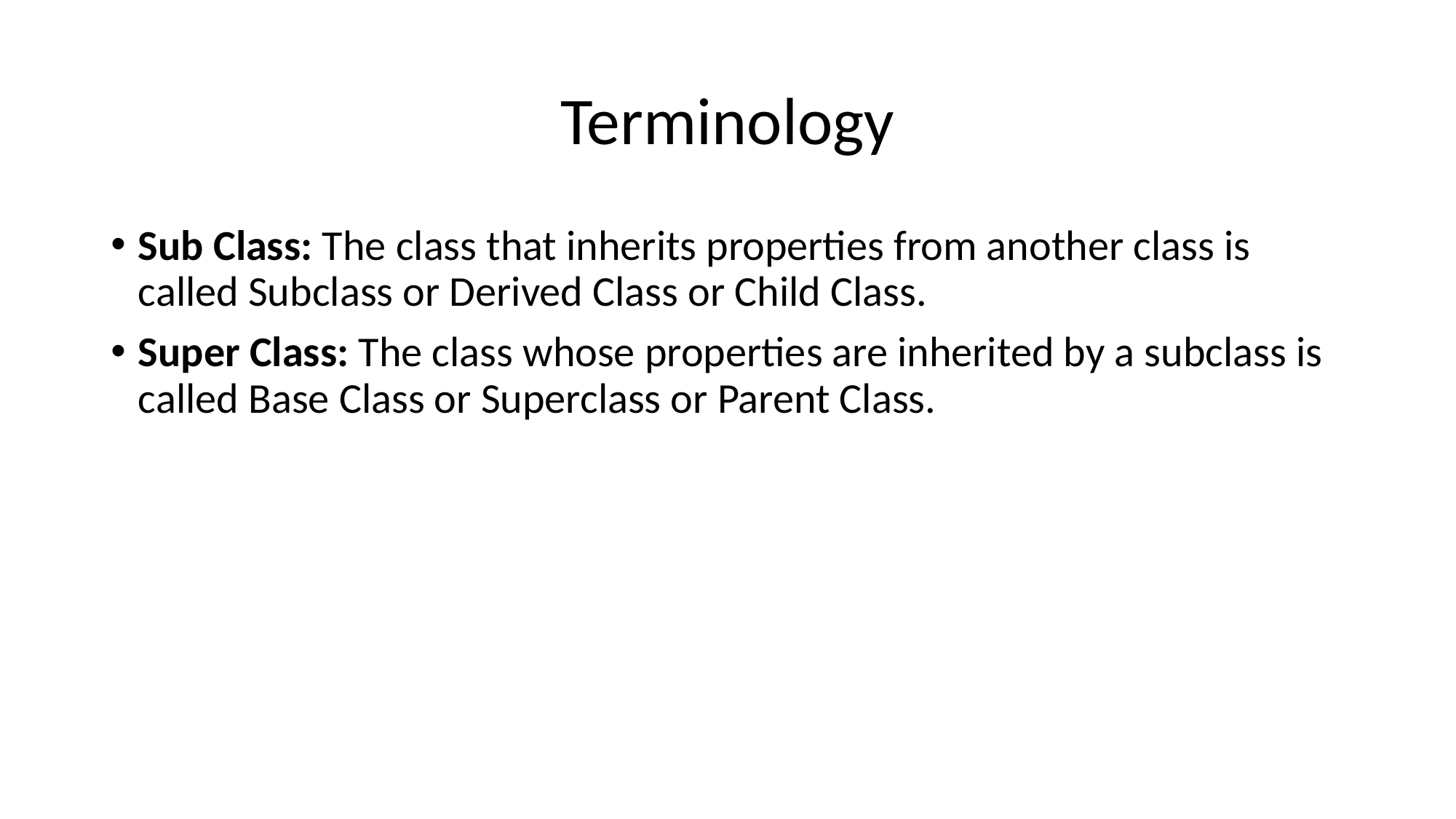

# Terminology
Sub Class: The class that inherits properties from another class is called Subclass or Derived Class or Child Class.
Super Class: The class whose properties are inherited by a subclass is called Base Class or Superclass or Parent Class.